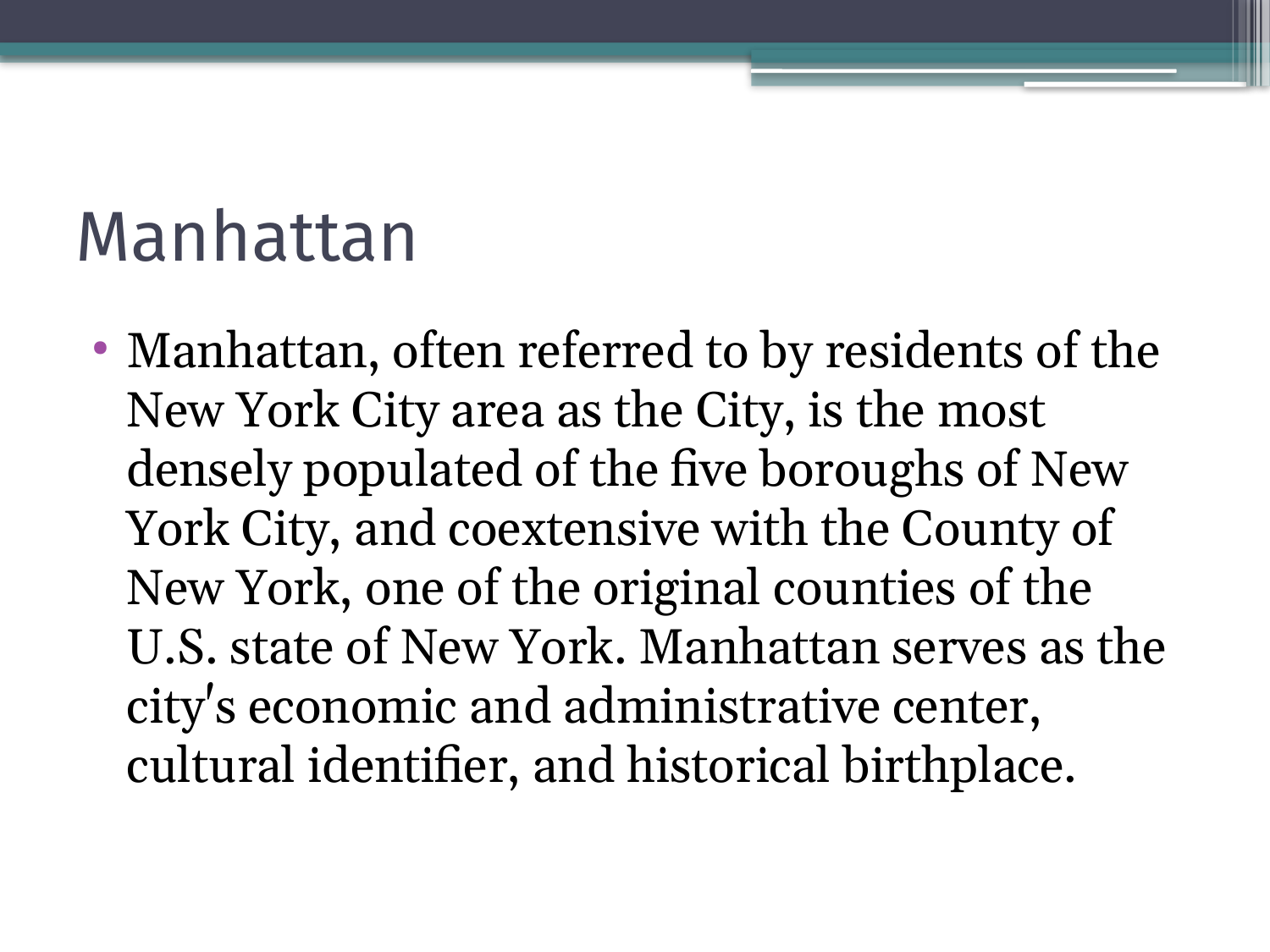

# Manhattan
Manhattan, often referred to by residents of the New York City area as the City, is the most densely populated of the five boroughs of New York City, and coextensive with the County of New York, one of the original counties of the U.S. state of New York. Manhattan serves as the city's economic and administrative center, cultural identifier, and historical birthplace.